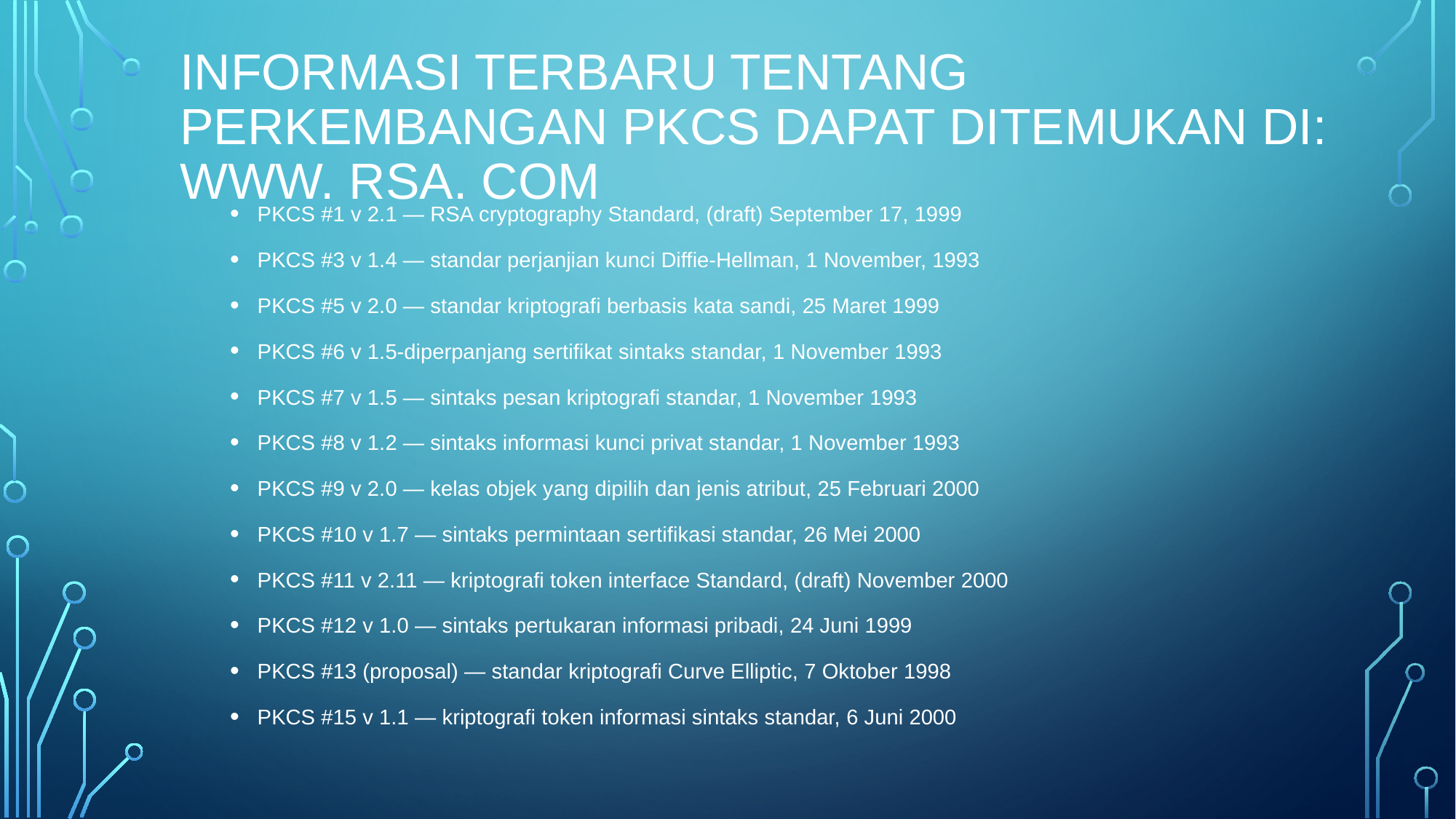

# Informasi terbaru tentang perkembangan PKCS dapat ditemukan di: www. RSA. com
PKCS #1 v 2.1 — RSA cryptography Standard, (draft) September 17, 1999
PKCS #3 v 1.4 — standar perjanjian kunci Diffie-Hellman, 1 November, 1993
PKCS #5 v 2.0 — standar kriptografi berbasis kata sandi, 25 Maret 1999
PKCS #6 v 1.5-diperpanjang sertifikat sintaks standar, 1 November 1993
PKCS #7 v 1.5 — sintaks pesan kriptografi standar, 1 November 1993
PKCS #8 v 1.2 — sintaks informasi kunci privat standar, 1 November 1993
PKCS #9 v 2.0 — kelas objek yang dipilih dan jenis atribut, 25 Februari 2000
PKCS #10 v 1.7 — sintaks permintaan sertifikasi standar, 26 Mei 2000
PKCS #11 v 2.11 — kriptografi token interface Standard, (draft) November 2000
PKCS #12 v 1.0 — sintaks pertukaran informasi pribadi, 24 Juni 1999
PKCS #13 (proposal) — standar kriptografi Curve Elliptic, 7 Oktober 1998
PKCS #15 v 1.1 — kriptografi token informasi sintaks standar, 6 Juni 2000